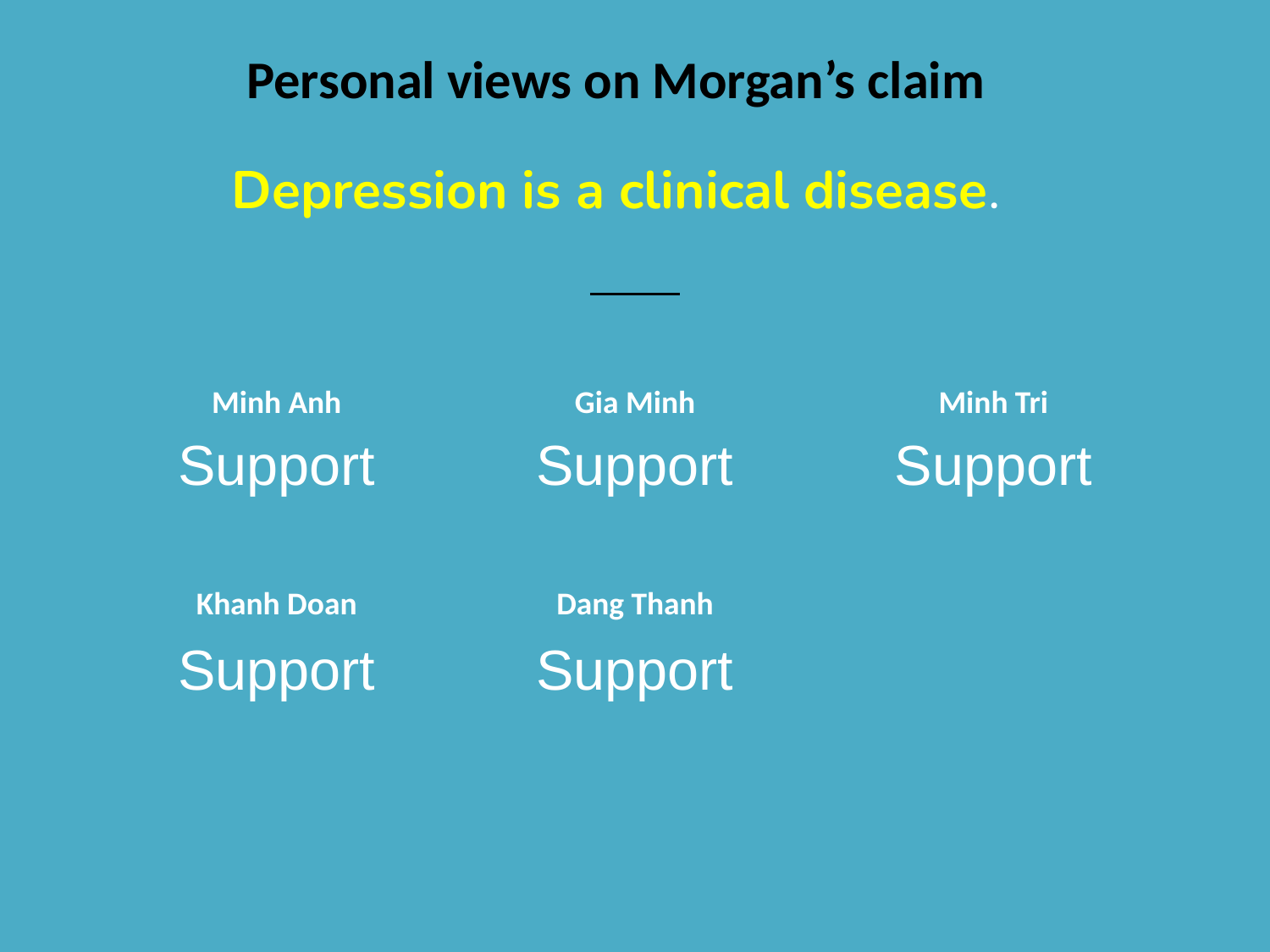

Personal views on Morgan’s claim
Depression is a clinical disease.
# Minh Anh
Gia Minh
Minh Tri
Support
Support
Support
Khanh Doan
Dang Thanh
Support
Support